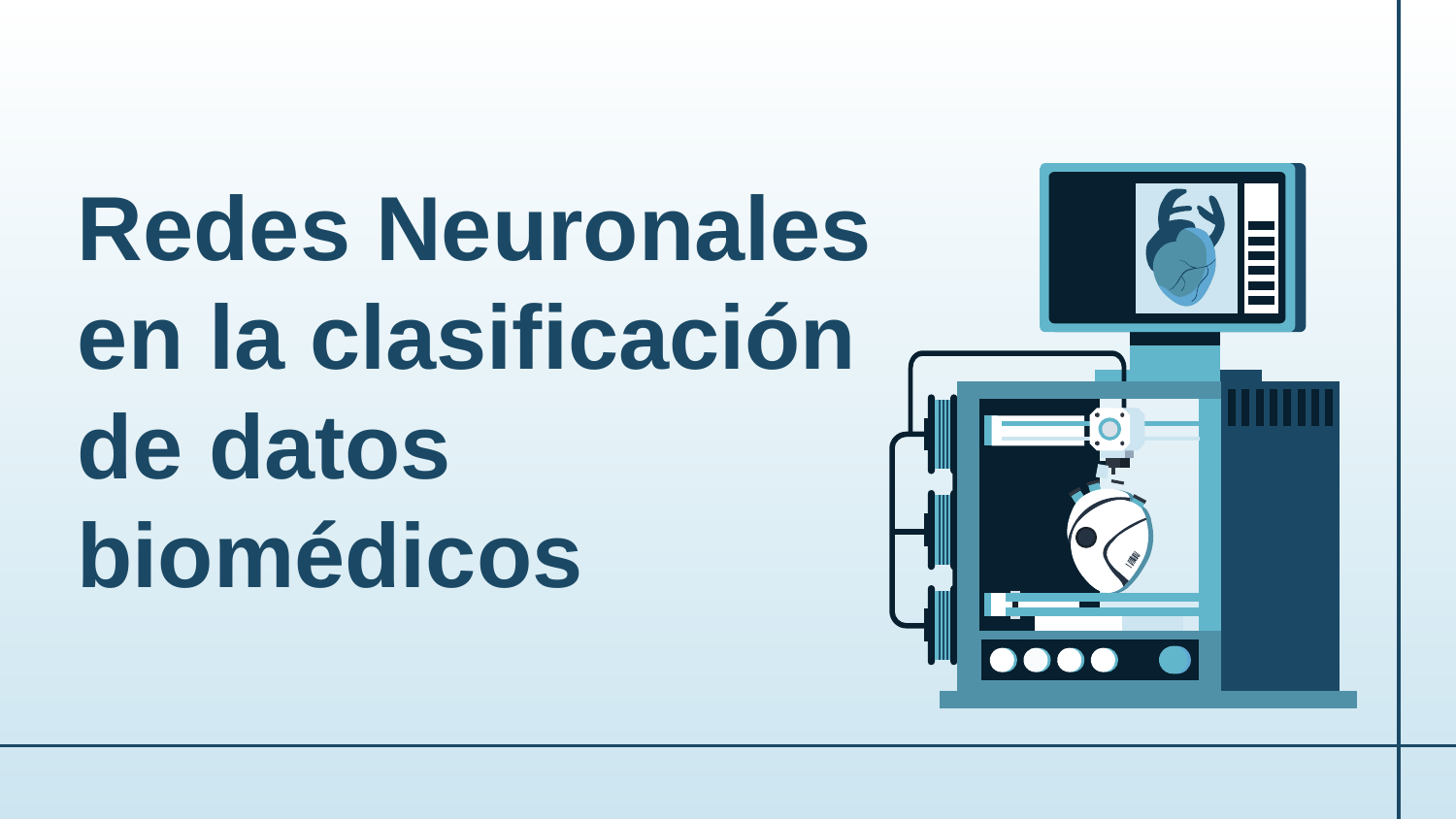

# Redes Neuronales en la clasificación de datos biomédicos